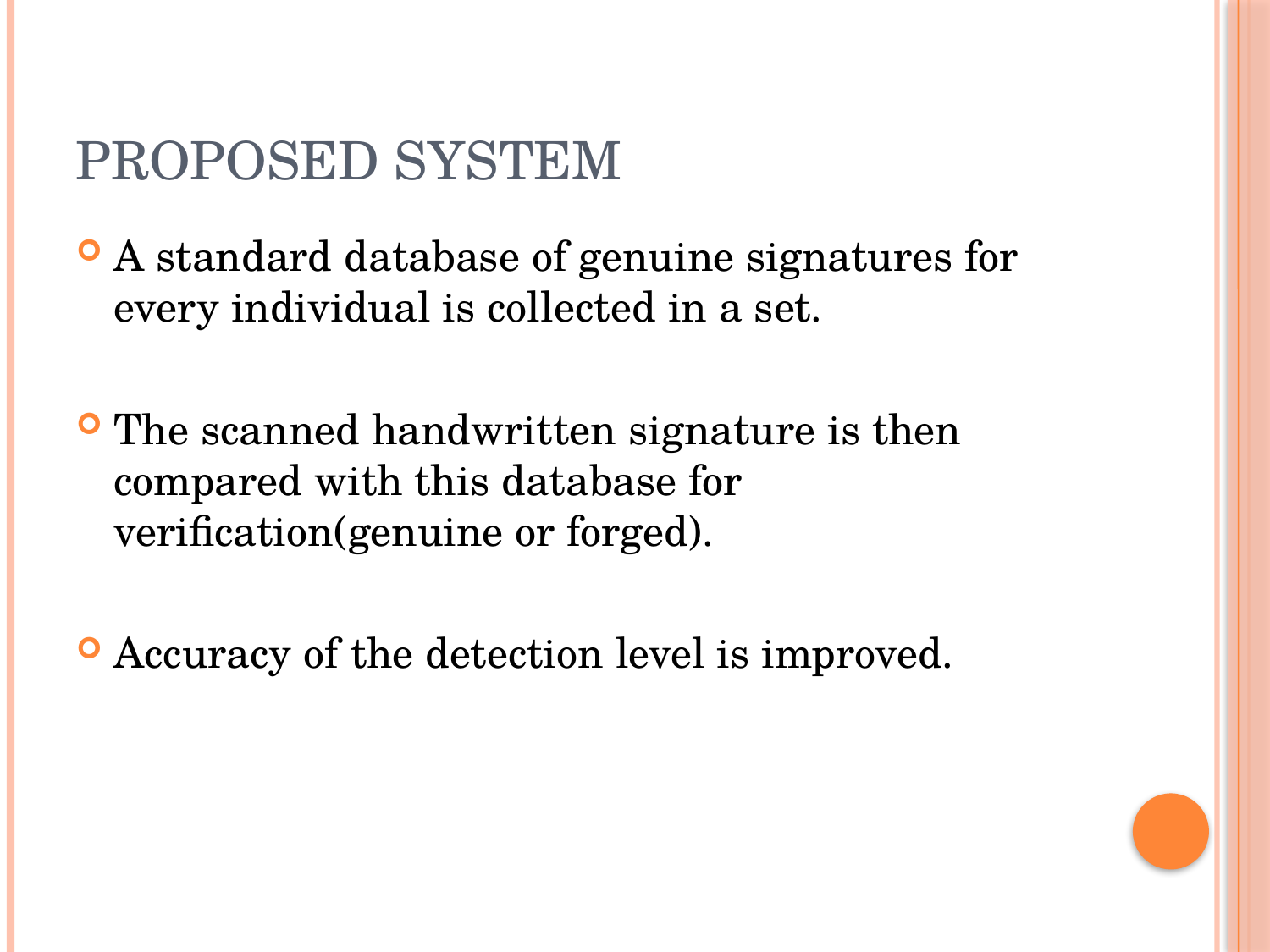

# PROPOSED SYSTEM
A standard database of genuine signatures for every individual is collected in a set.

The scanned handwritten signature is then compared with this database for verification(genuine or forged).

Accuracy of the detection level is improved.